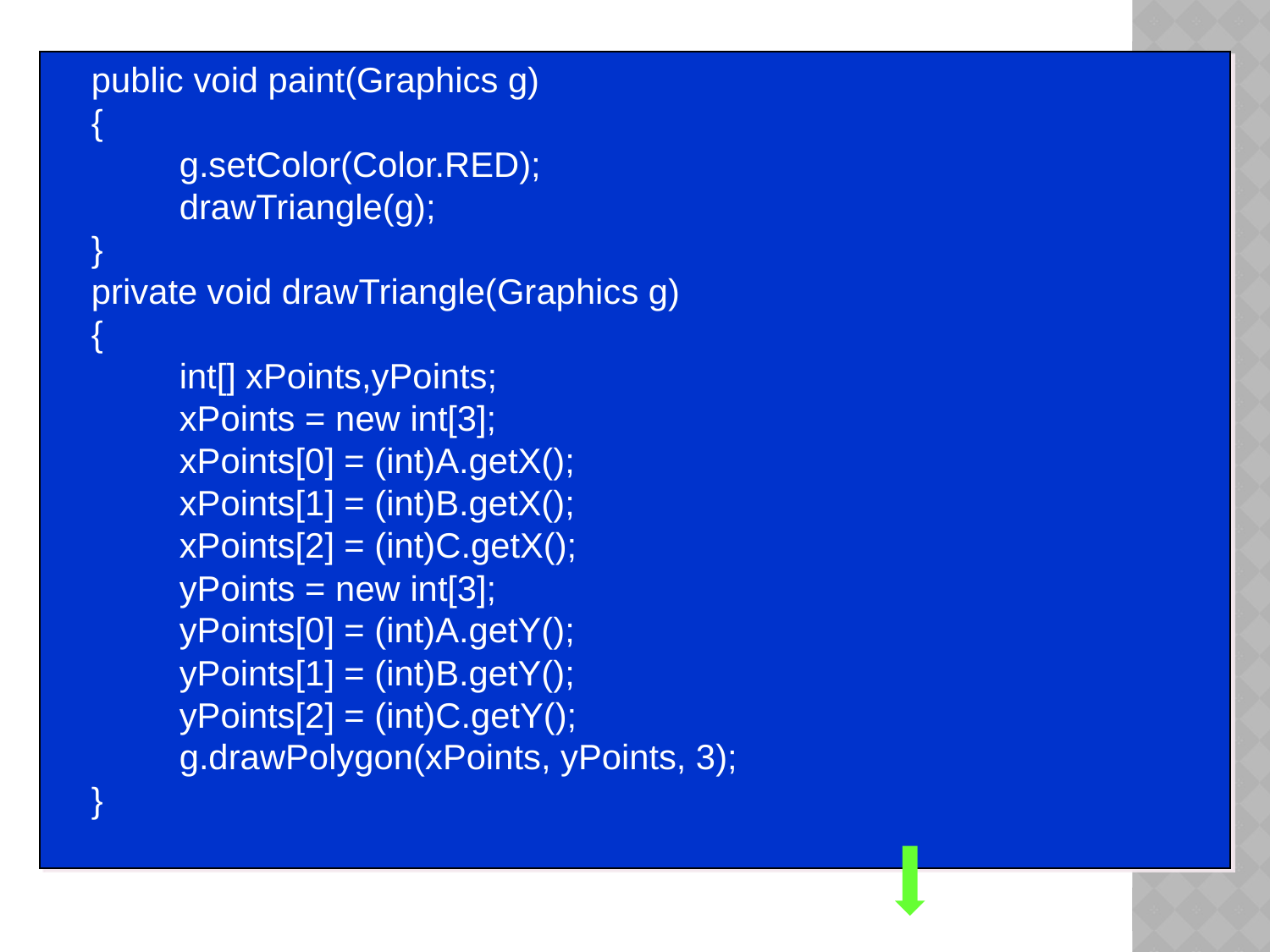

public void paint(Graphics g)
    {
	g.setColor(Color.RED);
	drawTriangle(g);
    }
    private void drawTriangle(Graphics g)
    {
	int[] xPoints,yPoints;
	xPoints = new int[3];
	xPoints[0] = (int)A.getX();
	xPoints[1] = (int)B.getX();
	xPoints[2] = (int)C.getX();
	yPoints = new int[3];
	yPoints[0] = (int)A.getY();
	yPoints[1] = (int)B.getY();
	yPoints[2] = (int)C.getY();
	g.drawPolygon(xPoints, yPoints, 3);
    }